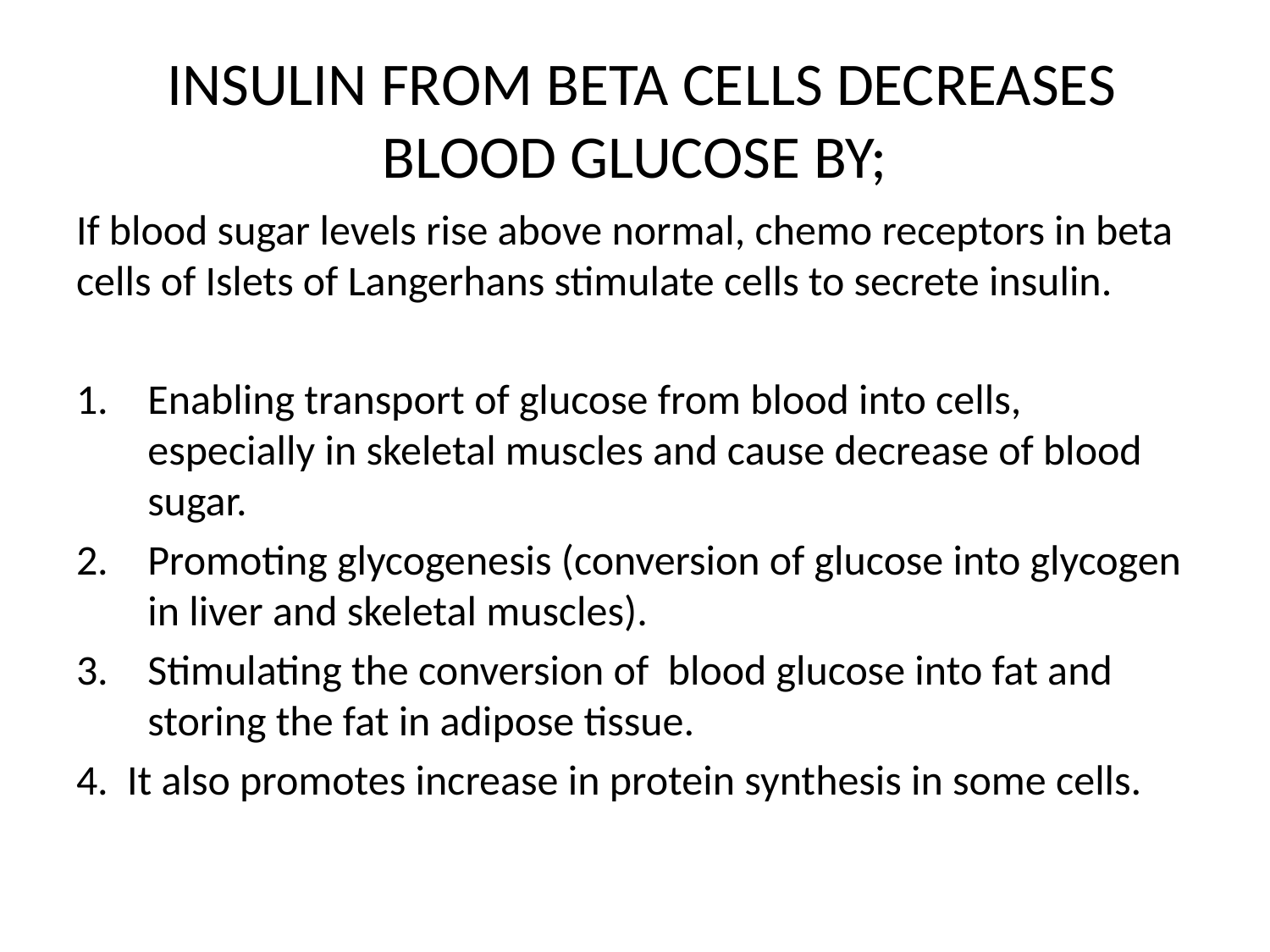

# INSULIN FROM BETA CELLS DECREASES BLOOD GLUCOSE BY;
If blood sugar levels rise above normal, chemo receptors in beta cells of Islets of Langerhans stimulate cells to secrete insulin.

Enabling transport of glucose from blood into cells, especially in skeletal muscles and cause decrease of blood sugar.
Promoting glycogenesis (conversion of glucose into glycogen in liver and skeletal muscles).
Stimulating the conversion of  blood glucose into fat and storing the fat in adipose tissue.
4.  It also promotes increase in protein synthesis in some cells.